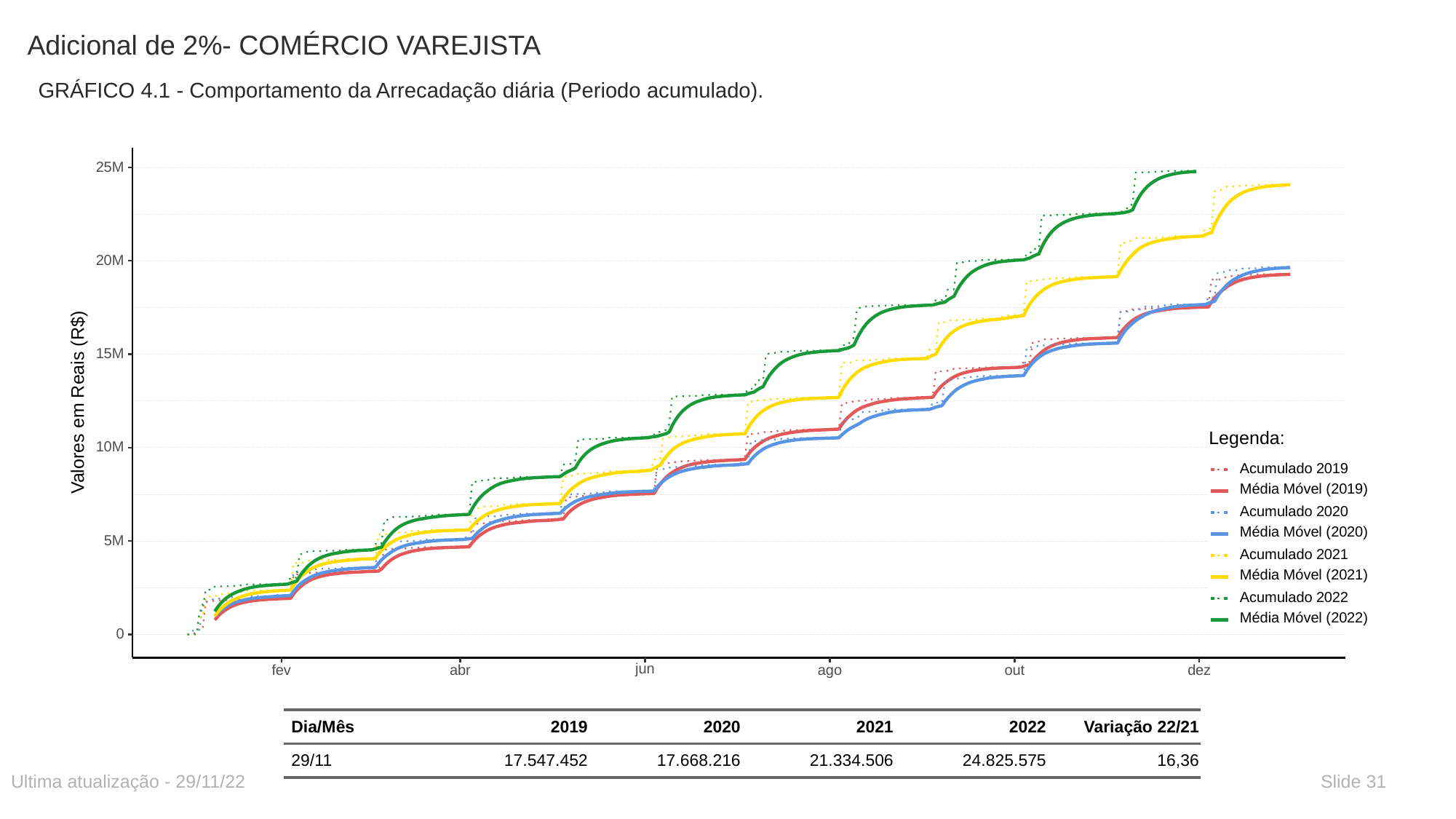

# Adicional de 2%- COMÉRCIO VAREJISTA
GRÁFICO 4.1 - Comportamento da Arrecadação diária (Periodo acumulado).

25M

20M

15M

 Valores em Reais (R$)

Legenda:

10M

Acumulado 2019

Média Móvel (2019)

Acumulado 2020

Média Móvel (2020)

5M

Acumulado 2021

Média Móvel (2021)

Acumulado 2022

Média Móvel (2022)

0

jun
ago
fev
abr
dez
out

| Dia/Mês | 2019 | 2020 | 2021 | 2022 | Variação 22/21 |
| --- | --- | --- | --- | --- | --- |
| 29/11 | 17.547.452 | 17.668.216 | 21.334.506 | 24.825.575 | 16,36 |
Ultima atualização - 29/11/22
Slide 31